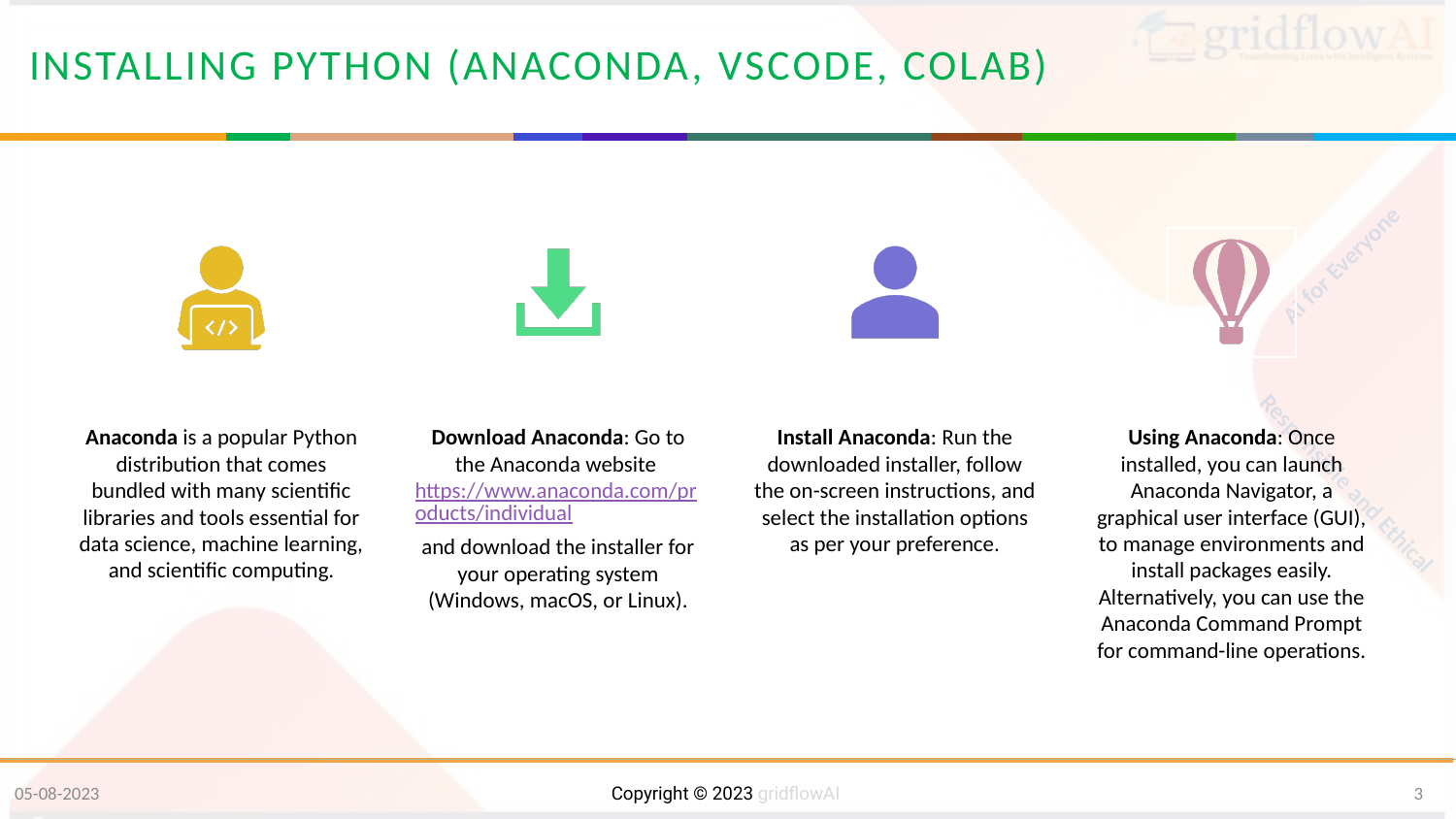

# Installing python (ANACONDA, VSCODE, COLAB)
Anaconda is a popular Python distribution that comes bundled with many scientific libraries and tools essential for data science, machine learning, and scientific computing.
Download Anaconda: Go to the Anaconda website https://www.anaconda.com/products/individual
and download the installer for your operating system (Windows, macOS, or Linux).
Install Anaconda: Run the downloaded installer, follow the on-screen instructions, and select the installation options as per your preference.
Using Anaconda: Once installed, you can launch Anaconda Navigator, a graphical user interface (GUI), to manage environments and install packages easily. Alternatively, you can use the Anaconda Command Prompt for command-line operations.
05-08-2023
Copyright © 2023 gridflowAI
3